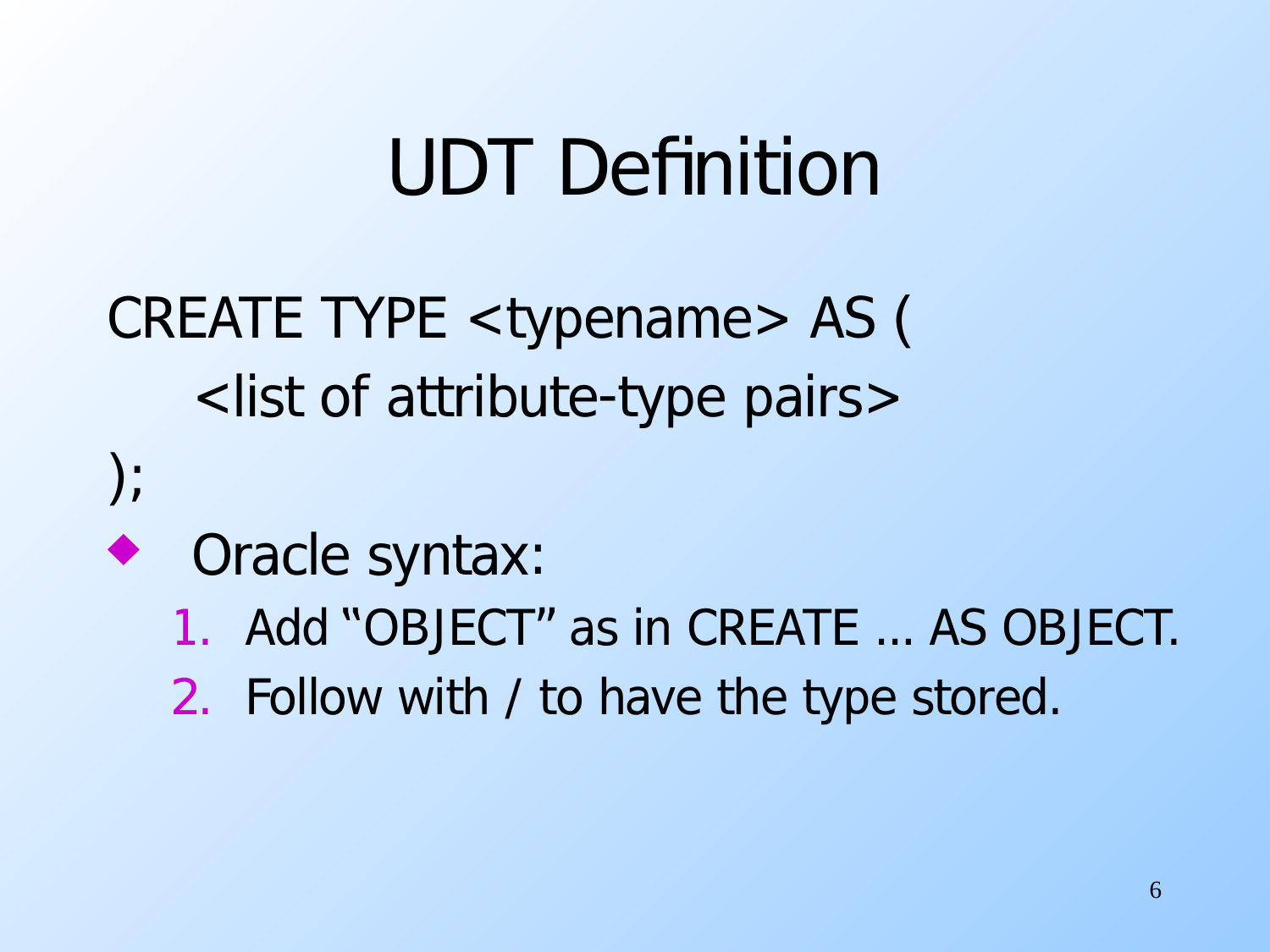

# UDT Definition
CREATE TYPE <typename> AS (
	<list of attribute-type pairs>
);
Oracle syntax:
Add “OBJECT” as in CREATE … AS OBJECT.
Follow with / to have the type stored.
6